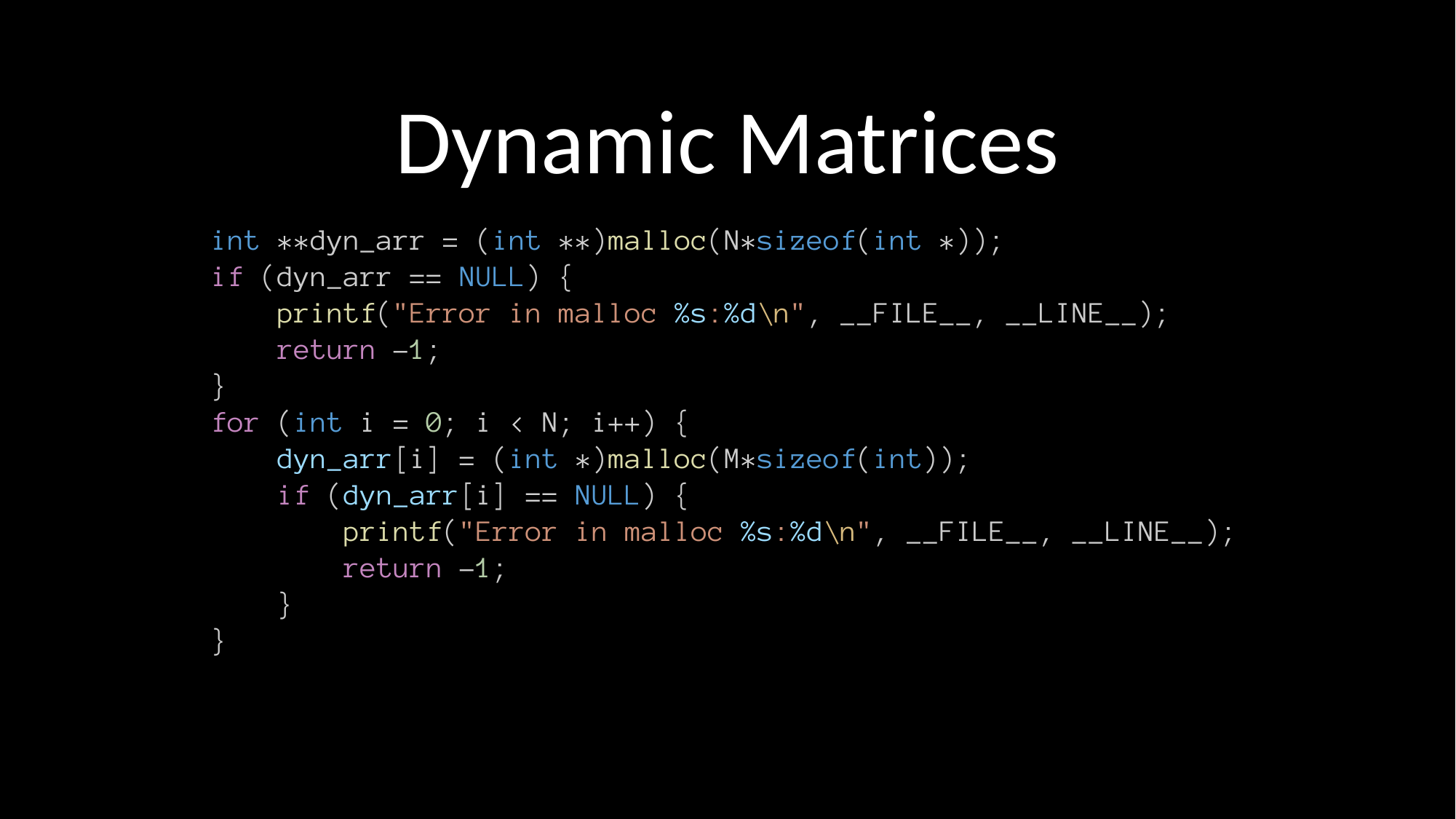

Dynamic Matrices
    int **dyn_arr = (int **)malloc(N*sizeof(int *));
    if (dyn_arr == NULL) {
        printf("Error in malloc %s:%d\n", __FILE__, __LINE__);
        return -1;
    }
    for (int i = 0; i < N; i++) {
        dyn_arr[i] = (int *)malloc(M*sizeof(int));
        if (dyn_arr[i] == NULL) {
            printf("Error in malloc %s:%d\n", __FILE__, __LINE__);
            return -1;
        }
    }